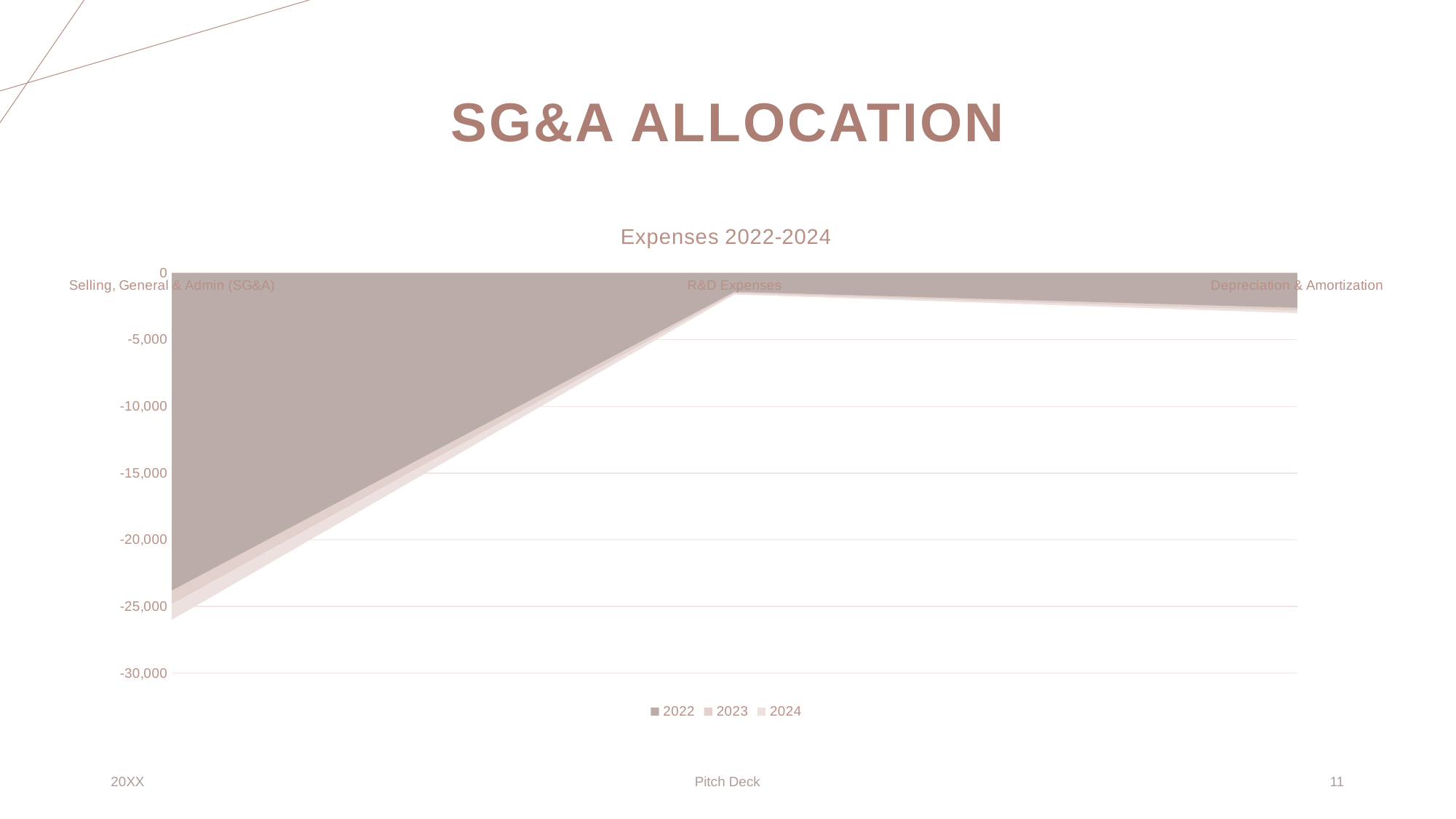

# SG&A ALLOCATION

### Chart: Expenses 2022-2024

| Category | 2022 | 2023 | 2024 |
|---|---|---|---|
| Selling, General & Admin (SG&A) | -23800.0 | -24800.0 | -26000.0 |
| R&D Expenses | -1400.0 | -1500.0 | -1600.0 |
| Depreciation & Amortization | -2600.0 | -2800.0 | -3000.0 |
20XX
Pitch Deck
11